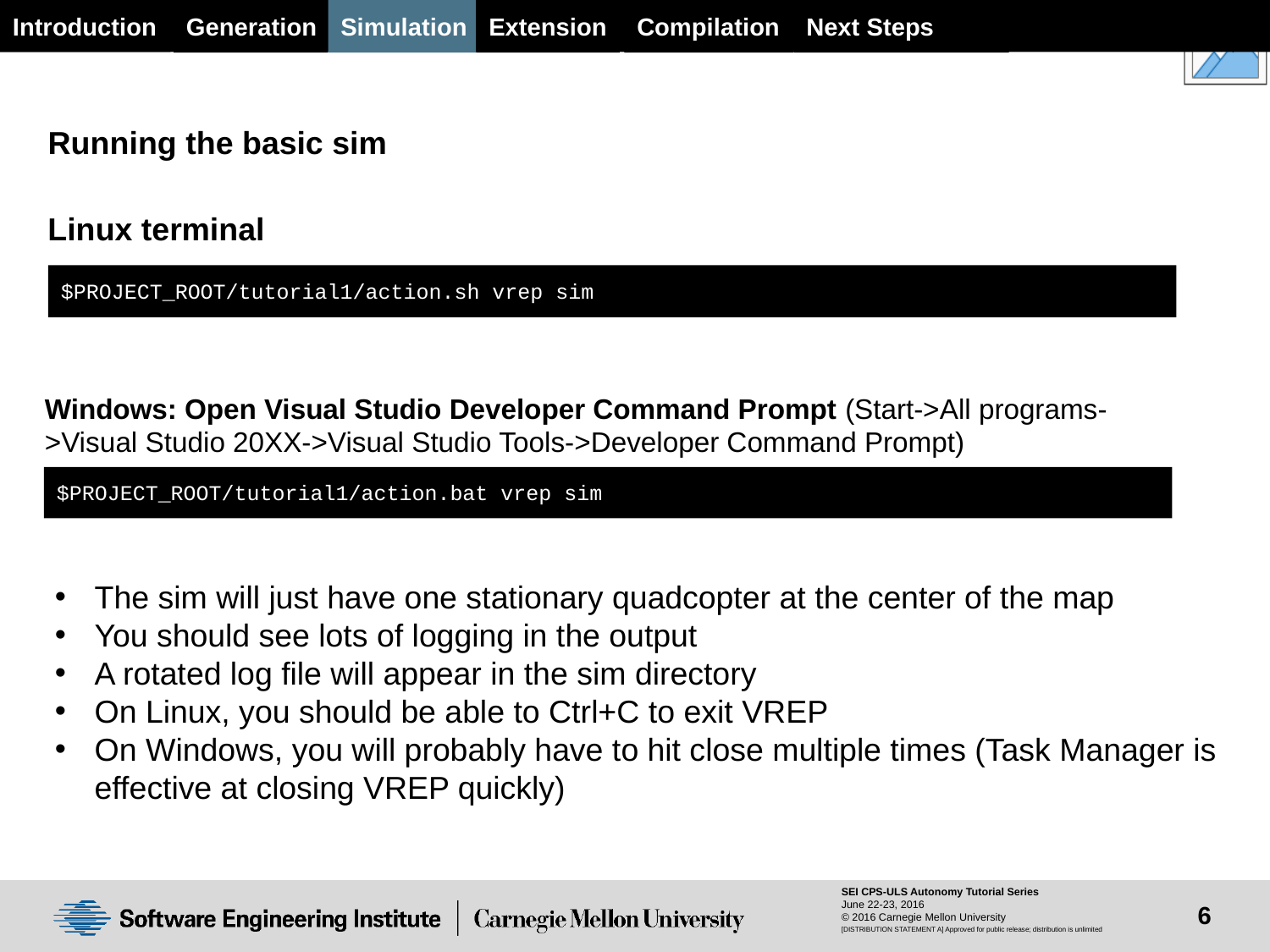

Generation
Simulation
Extension
Next Steps

Introduction
Compilation

Running the basic sim
Linux terminal
$PROJECT_ROOT/tutorial1/action.sh vrep sim
Windows: Open Visual Studio Developer Command Prompt (Start->All programs->Visual Studio 20XX->Visual Studio Tools->Developer Command Prompt)
$PROJECT_ROOT/tutorial1/action.bat vrep sim
The sim will just have one stationary quadcopter at the center of the map
You should see lots of logging in the output
A rotated log file will appear in the sim directory
On Linux, you should be able to Ctrl+C to exit VREP
On Windows, you will probably have to hit close multiple times (Task Manager is effective at closing VREP quickly)